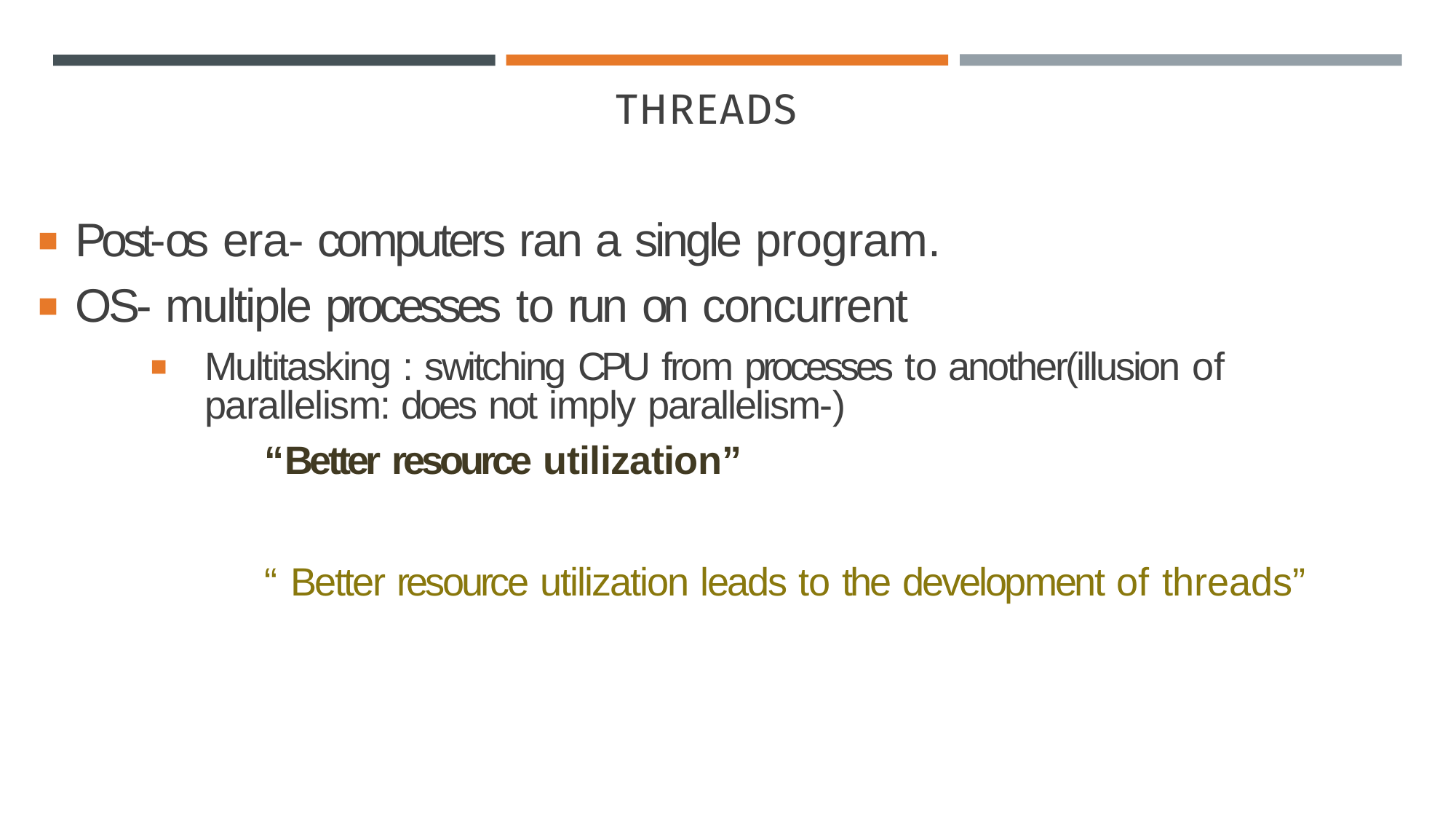

# THREADS
Post-os era- computers ran a single program.
OS- multiple processes to run on concurrent
Multitasking : switching CPU from processes to another(illusion of parallelism: does not imply parallelism-)
“Better resource utilization”

“ Better resource utilization leads to the development of threads”